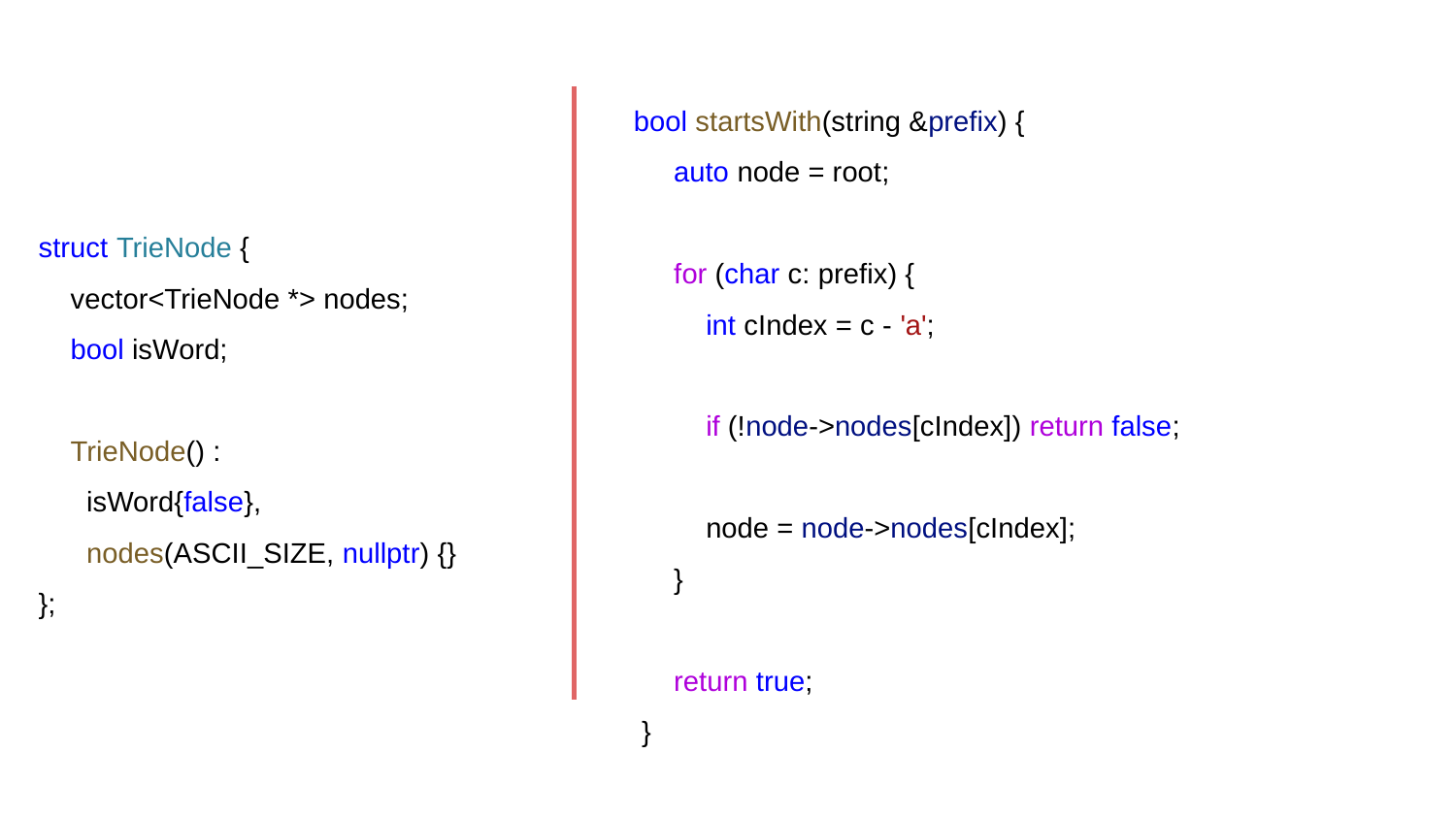

bool startsWith(string &prefix) {
       auto node = root;

       for (char c: prefix) {
           int cIndex = c - 'a';

           if (!node->nodes[cIndex]) return false;

           node = node->nodes[cIndex];
       }

       return true;
   }

   struct TrieNode {
       vector<TrieNode *> nodes;
       bool isWord;

       TrieNode() :
         isWord{false},
         nodes(ASCII_SIZE, nullptr) {}
   };